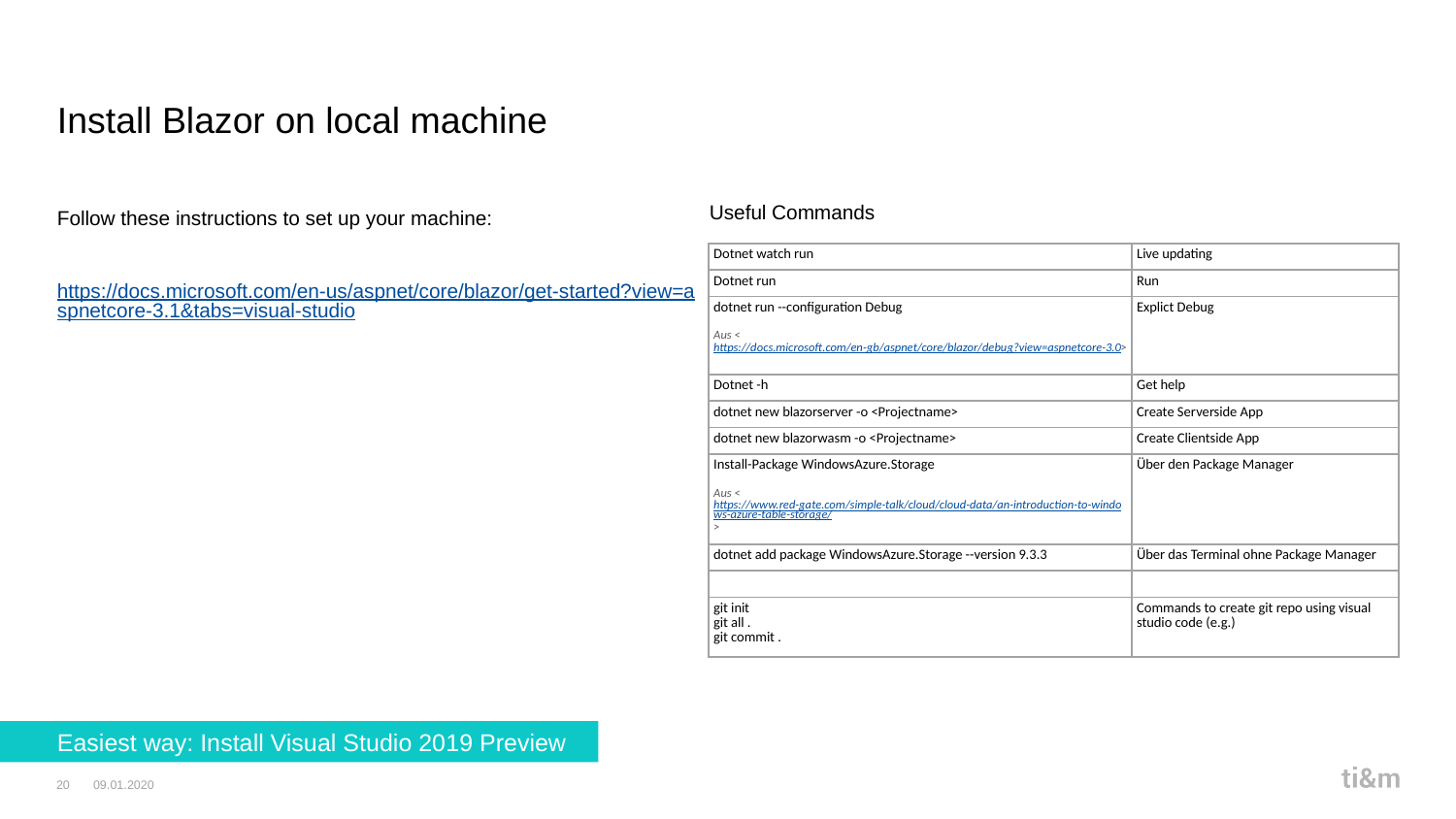

# Install Blazor on local machine
Useful Commands
Follow these instructions to set up your machine:

https://docs.microsoft.com/en-us/aspnet/core/blazor/get-started?view=aspnetcore-3.1&tabs=visual-studio

| Dotnet watch run | Live updating |
| --- | --- |
| Dotnet run | Run |
| dotnet run --configuration Debug   Aus <https://docs.microsoft.com/en-gb/aspnet/core/blazor/debug?view=aspnetcore-3.0> | Explict Debug |
| Dotnet -h | Get help |
| dotnet new blazorserver -o <Projectname> | Create Serverside App |
| dotnet new blazorwasm -o <Projectname> | Create Clientside App |
| Install-Package WindowsAzure.Storage   Aus <https://www.red-gate.com/simple-talk/cloud/cloud-data/an-introduction-to-windows-azure-table-storage/> | Über den Package Manager |
| dotnet add package WindowsAzure.Storage --version 9.3.3 | Über das Terminal ohne Package Manager |
|  |  |
| git init git all . git commit . | Commands to create git repo using visual studio code (e.g.) |
Easiest way: Install Visual Studio 2019 Preview
20
09.01.2020